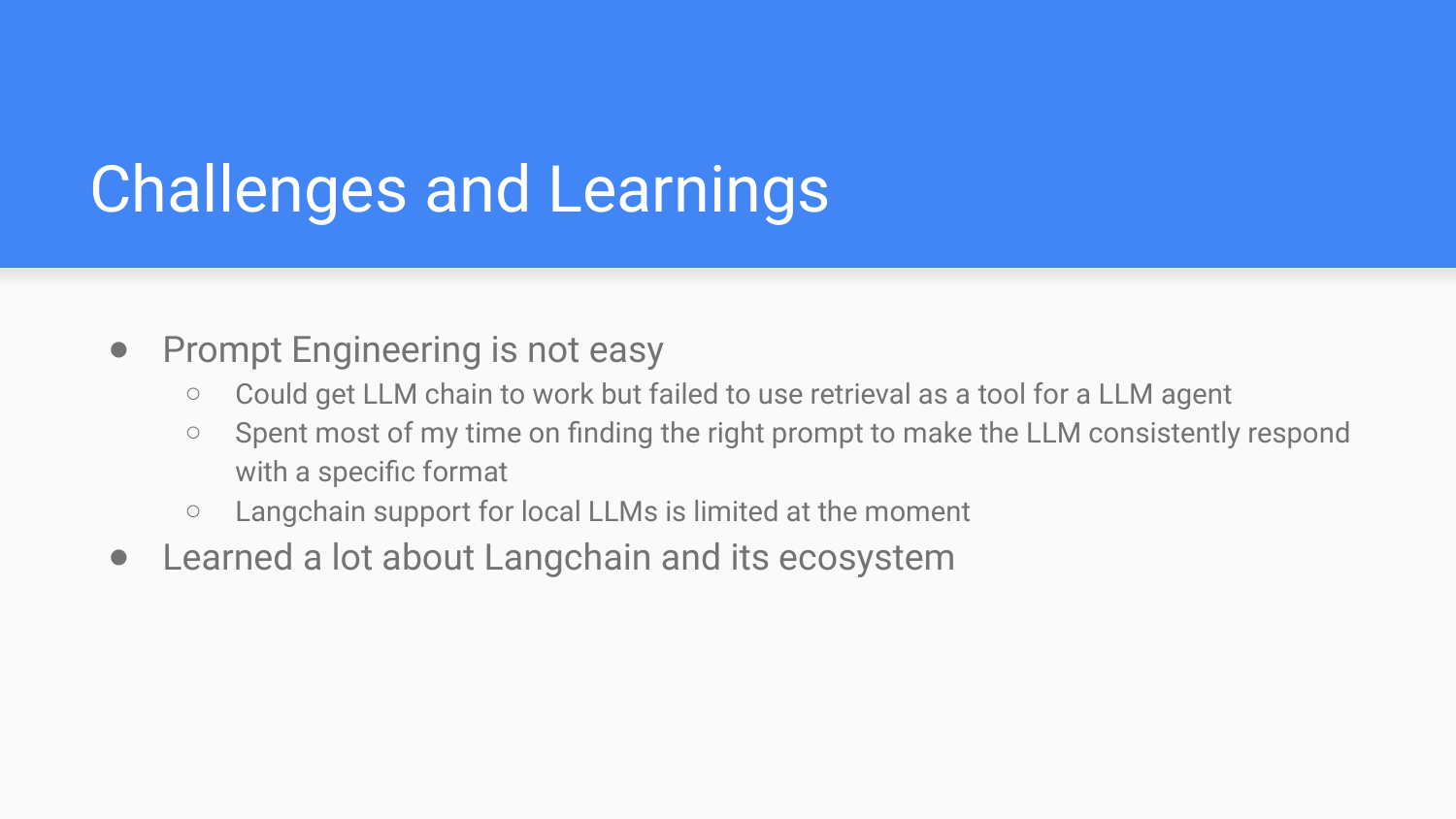

# Challenges and Learnings
Prompt Engineering is not easy
Could get LLM chain to work but failed to use retrieval as a tool for a LLM agent
Spent most of my time on finding the right prompt to make the LLM consistently respond with a specific format
Langchain support for local LLMs is limited at the moment
Learned a lot about Langchain and its ecosystem